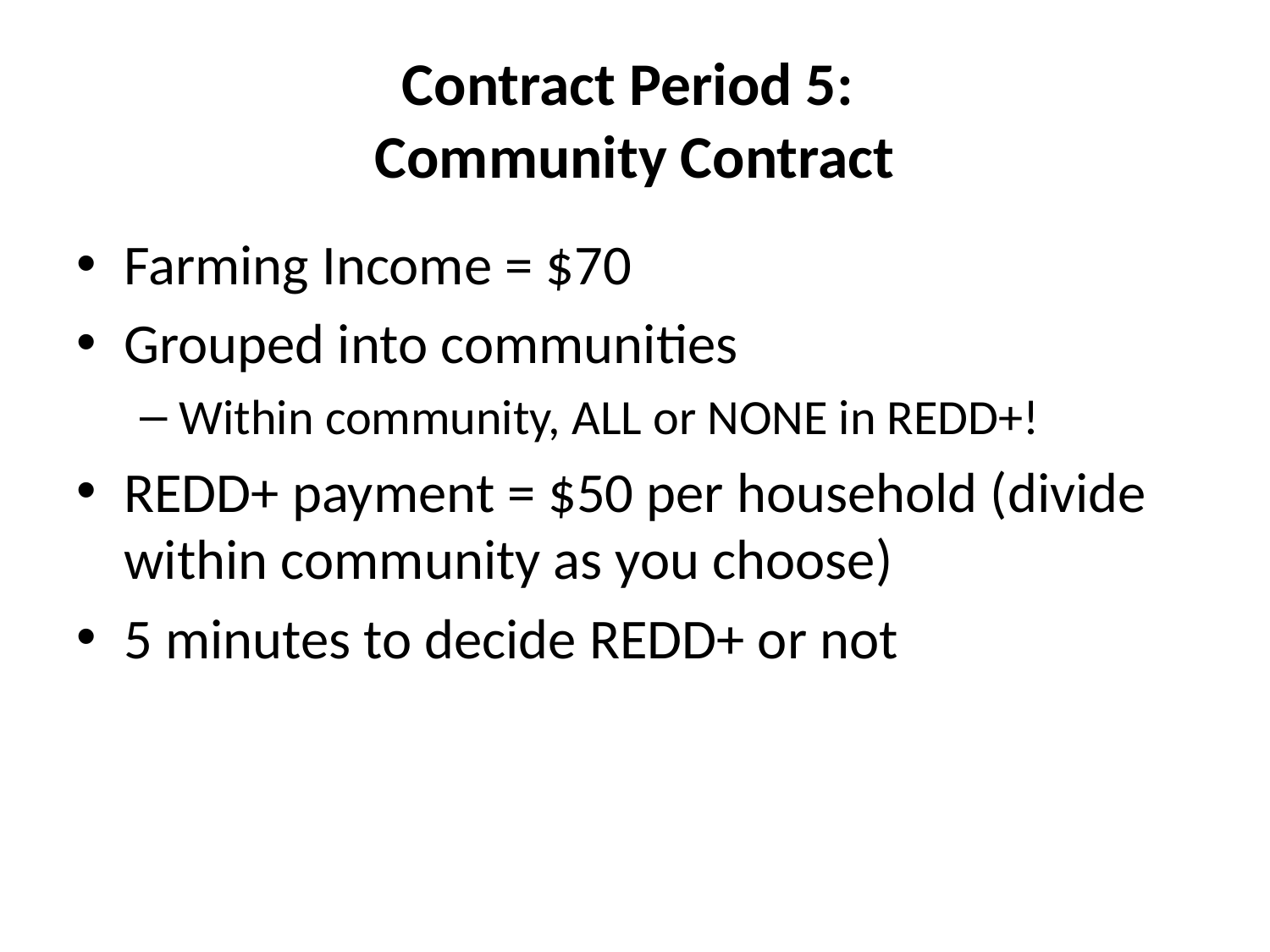

# Contract Period 5: Community Contract
Farming Income = $70
Grouped into communities
Within community, ALL or NONE in REDD+!
REDD+ payment = $50 per household (divide within community as you choose)
5 minutes to decide REDD+ or not